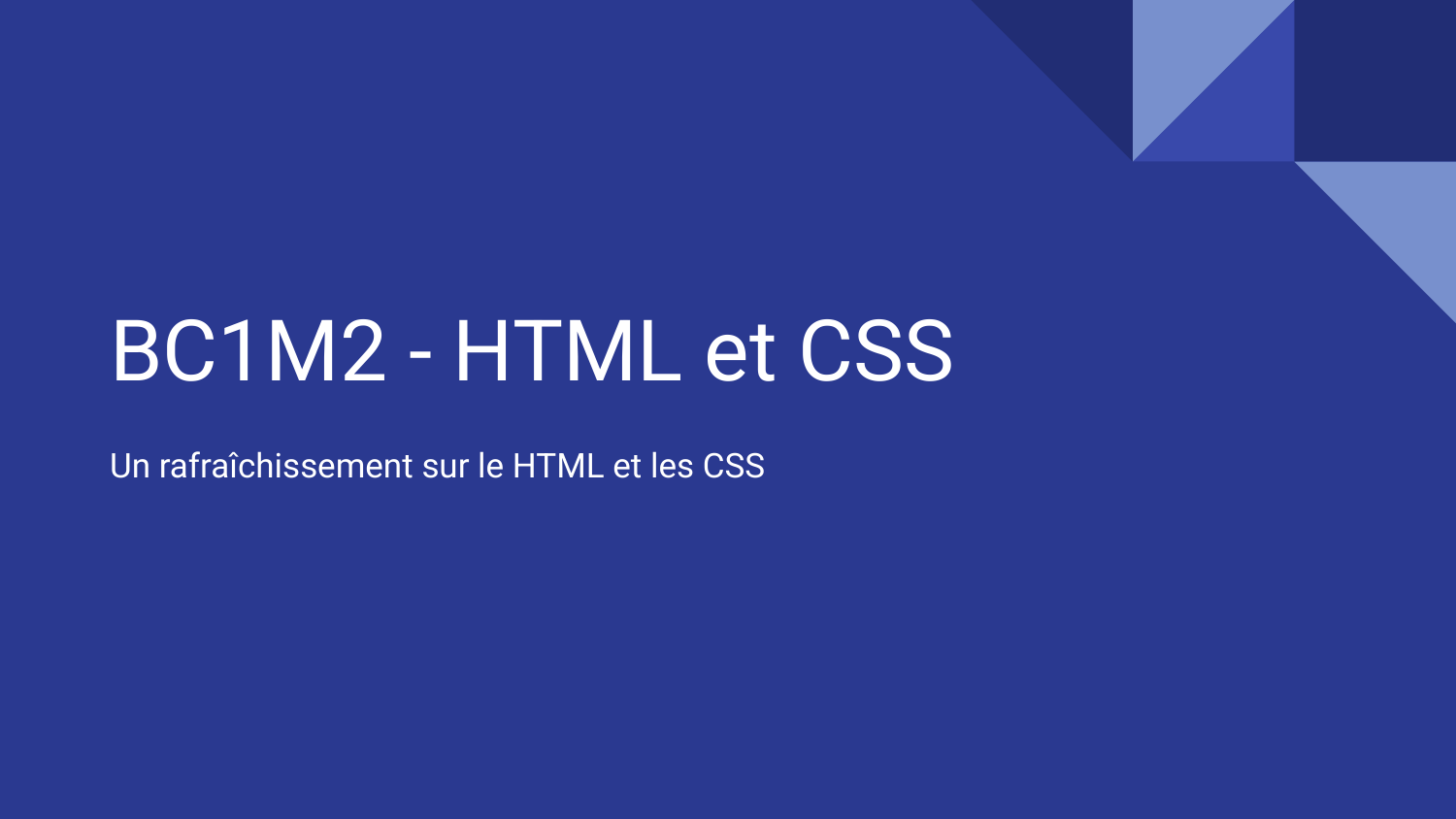

# BC1M2 - HTML et CSS
Un rafraîchissement sur le HTML et les CSS